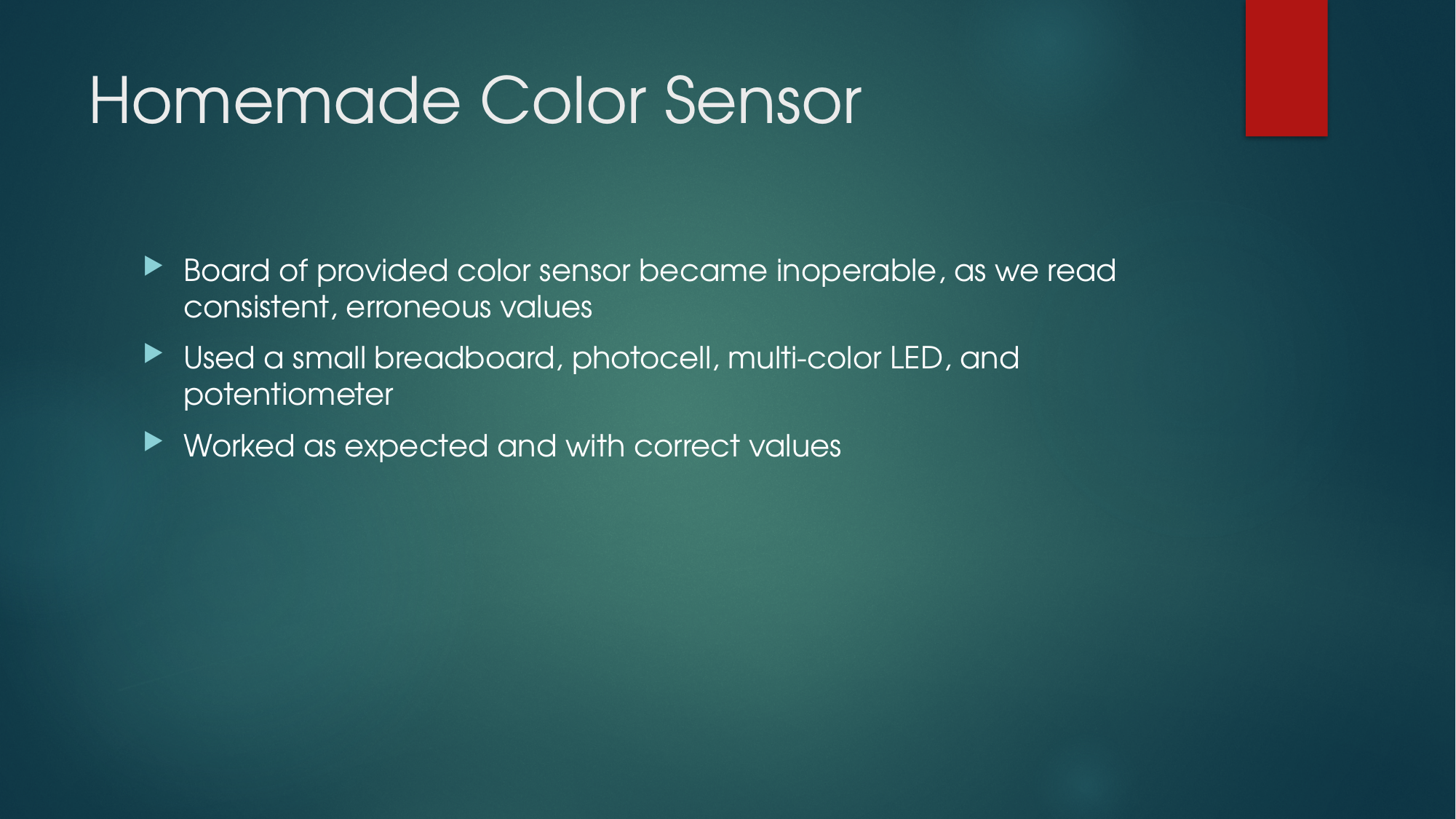

# Homemade Color Sensor
Board of provided color sensor became inoperable, as we read consistent, erroneous values
Used a small breadboard, photocell, multi-color LED, and potentiometer
Worked as expected and with correct values